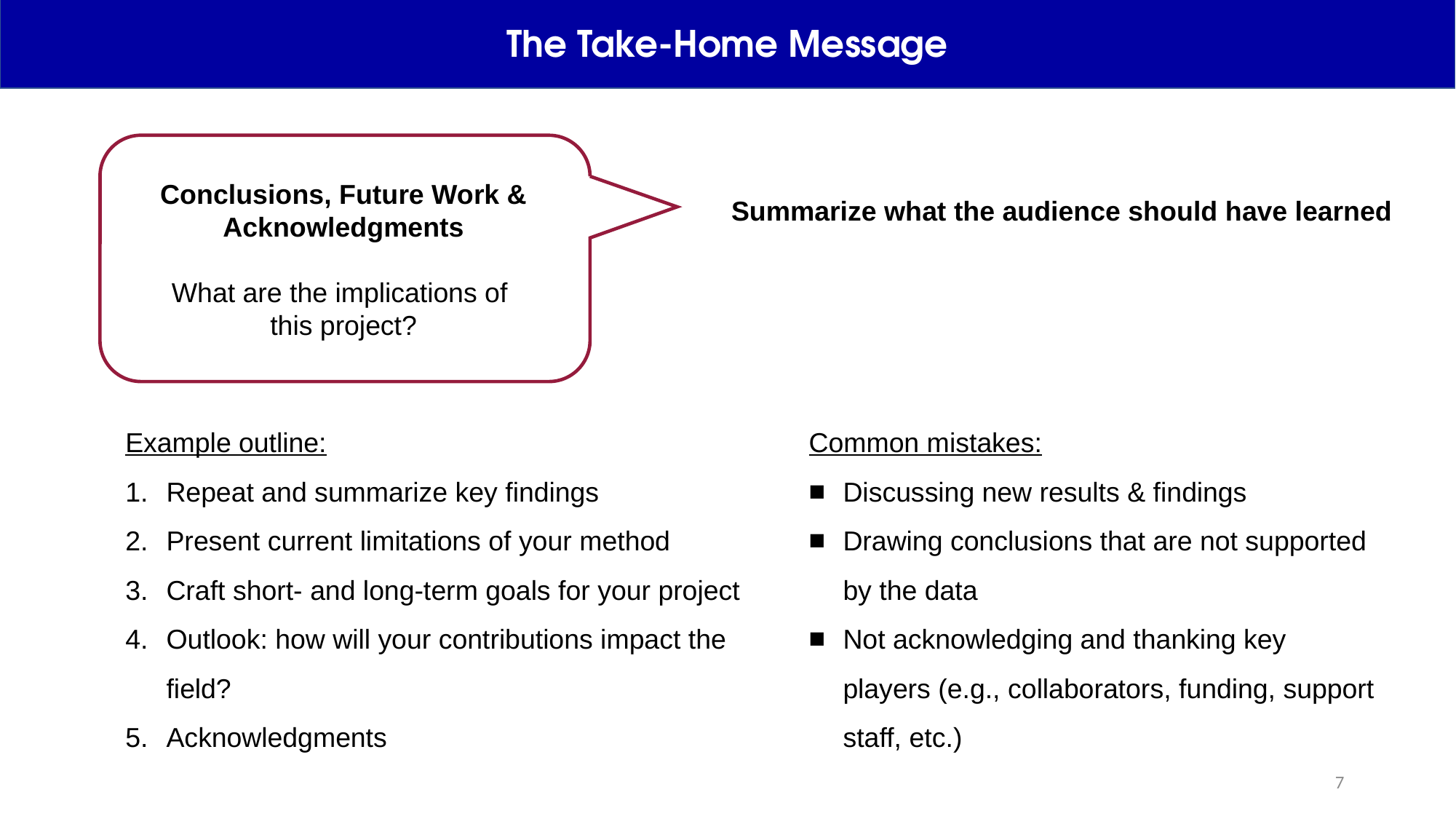

The Take-Home Message

Conclusions, Future Work & Acknowledgments

What are the implications of
this project?
Summarize what the audience should have learned
Example outline:
Repeat and summarize key findings
Present current limitations of your method
Craft short- and long-term goals for your project
Outlook: how will your contributions impact the field?
Acknowledgments
Common mistakes:
Discussing new results & findings
Drawing conclusions that are not supported by the data
Not acknowledging and thanking key players (e.g., collaborators, funding, support staff, etc.)
7